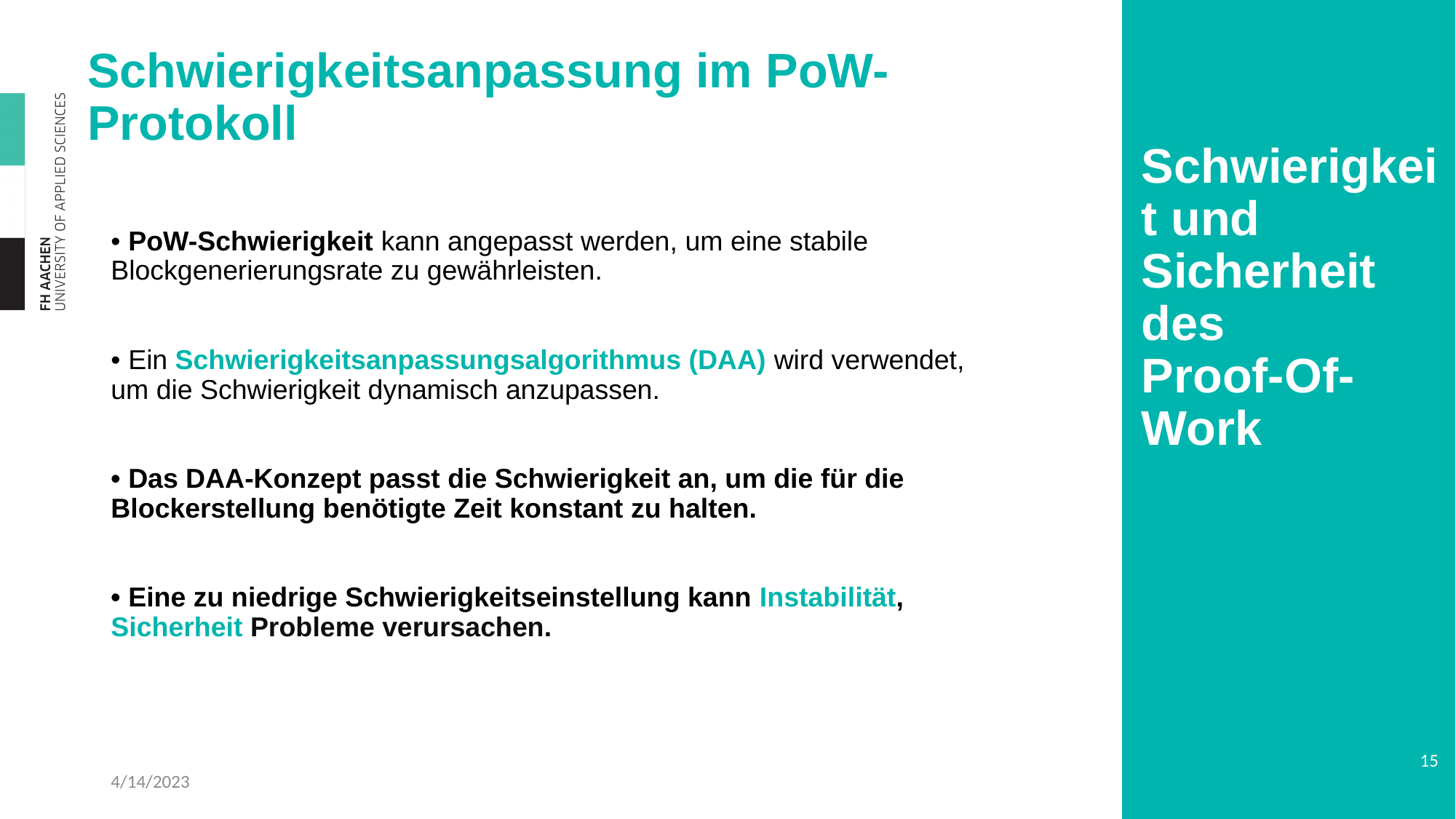

# Schwierigkeitsanpassung im PoW-Protokoll
• PoW-Schwierigkeit kann angepasst werden, um eine stabile Blockgenerierungsrate zu gewährleisten.

• Ein Schwierigkeitsanpassungsalgorithmus (DAA) wird verwendet, um die Schwierigkeit dynamisch anzupassen.

• Das DAA-Konzept passt die Schwierigkeit an, um die für die Blockerstellung benötigte Zeit konstant zu halten.

• Eine zu niedrige Schwierigkeitseinstellung kann Instabilität, Sicherheit Probleme verursachen.

Schwierigkeit und Sicherheit des
Proof-Of-Work
15
4/14/2023